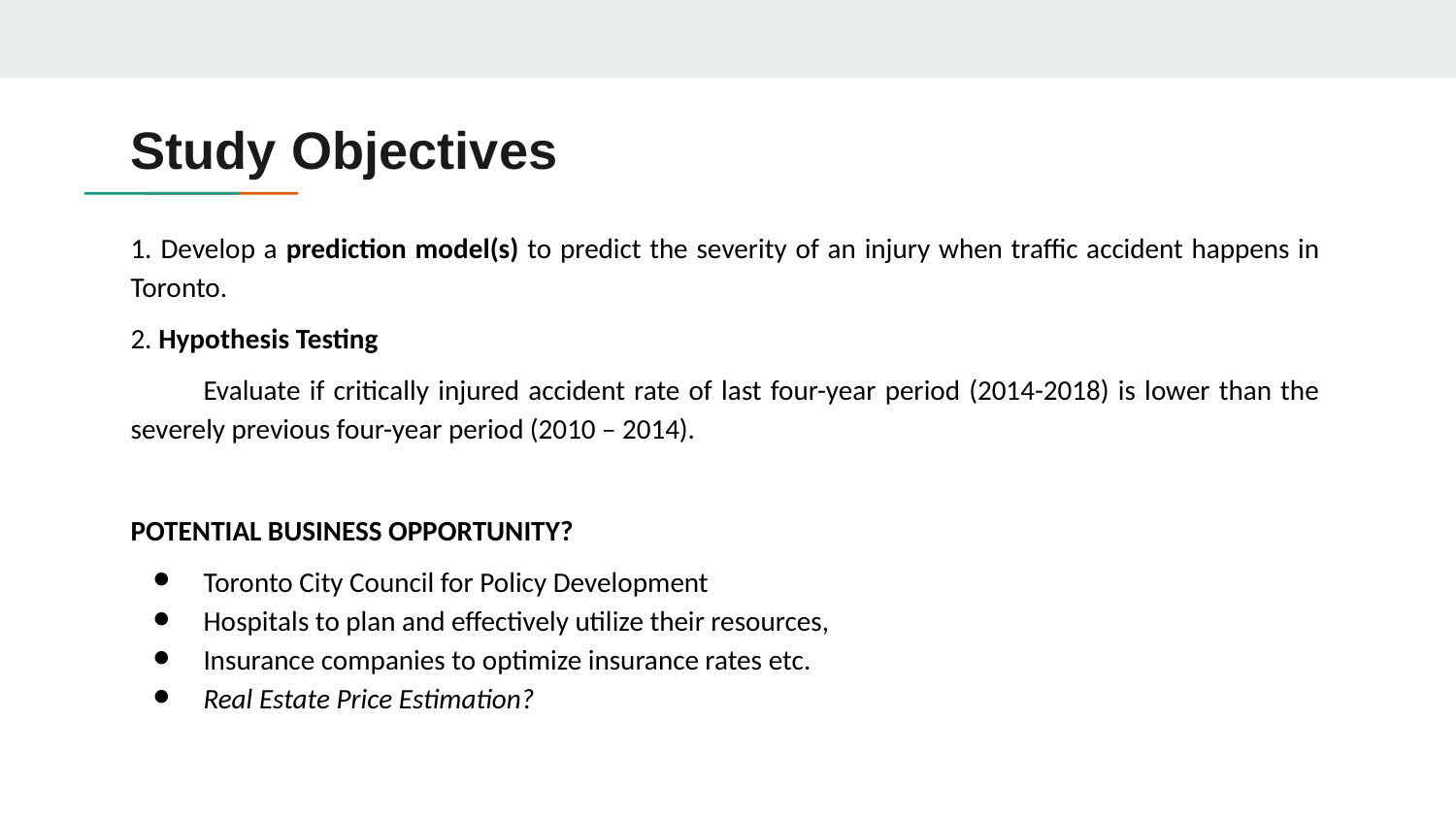

# Study Objectives
1. Develop a prediction model(s) to predict the severity of an injury when traffic accident happens in Toronto.
2. Hypothesis Testing
Evaluate if critically injured accident rate of last four-year period (2014-2018) is lower than the severely previous four-year period (2010 – 2014).

POTENTIAL BUSINESS OPPORTUNITY?
Toronto City Council for Policy Development
Hospitals to plan and effectively utilize their resources,
Insurance companies to optimize insurance rates etc.
Real Estate Price Estimation?